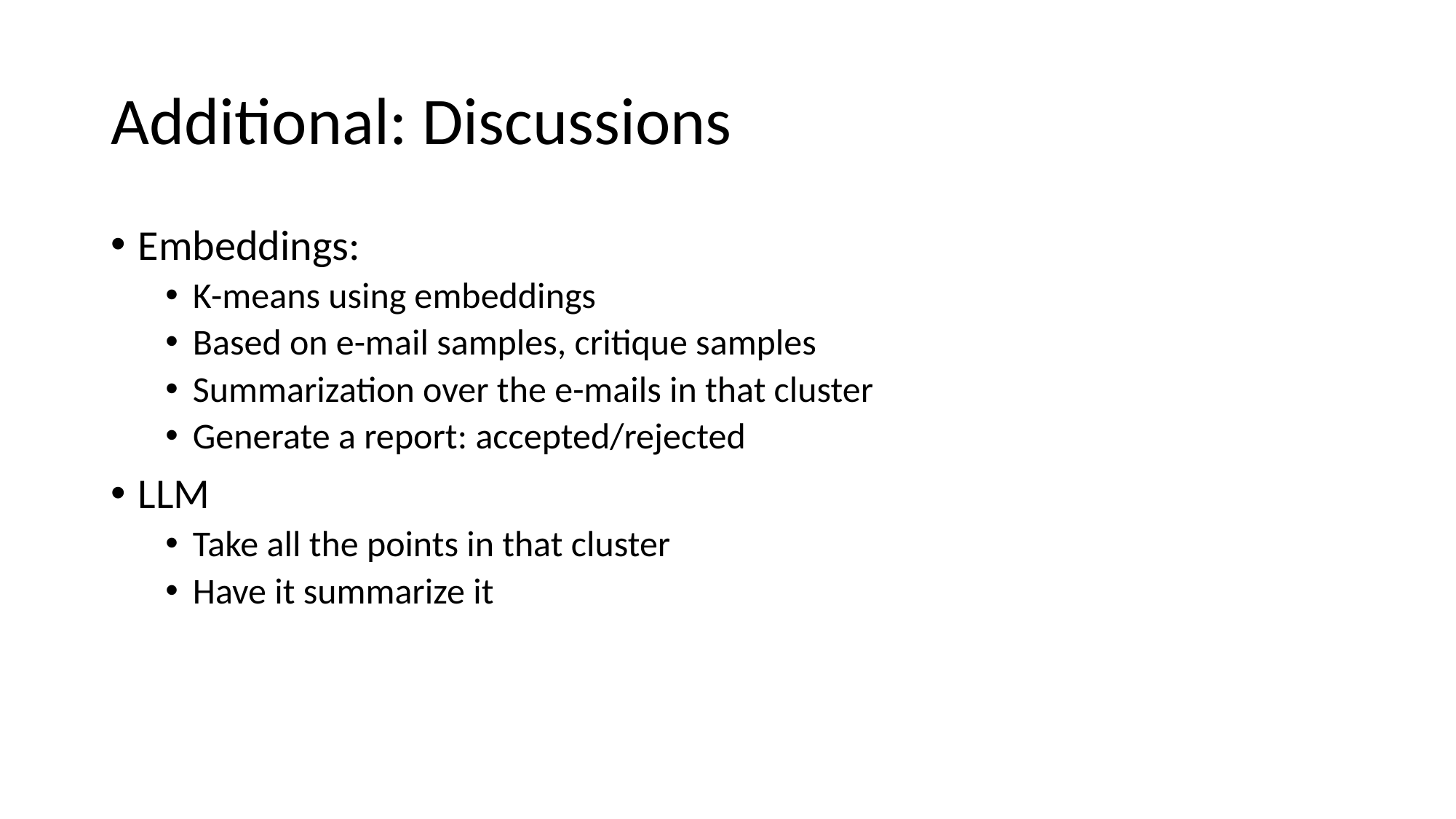

# Additional: Discussions
Embeddings:
K-means using embeddings
Based on e-mail samples, critique samples
Summarization over the e-mails in that cluster
Generate a report: accepted/rejected
LLM
Take all the points in that cluster
Have it summarize it